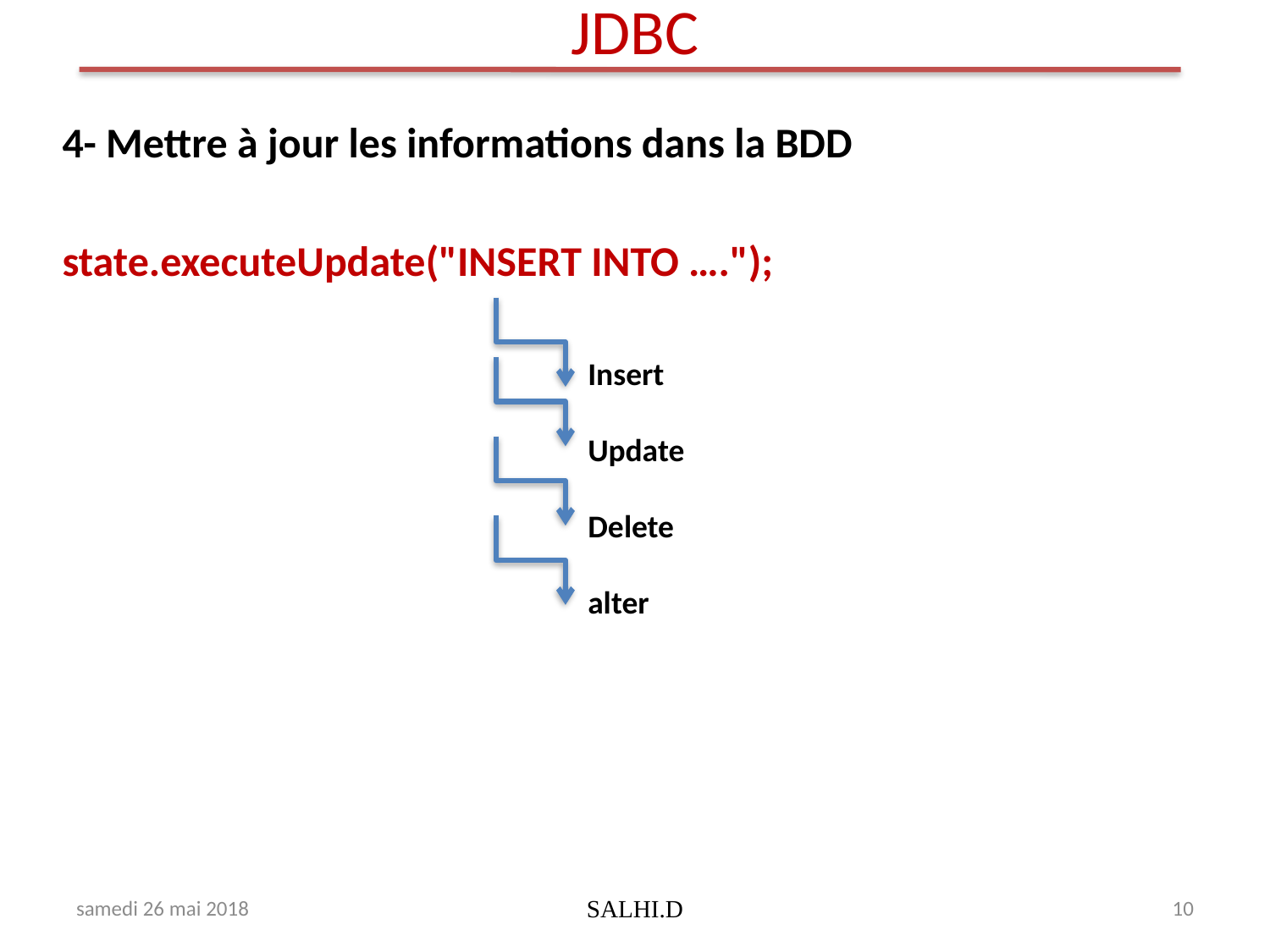

# JDBC
4- Mettre à jour les informations dans la BDD

state.executeUpdate("INSERT INTO ….");

Insert

Update

Delete

alter

samedi 26 mai 2018
SALHI.D
10